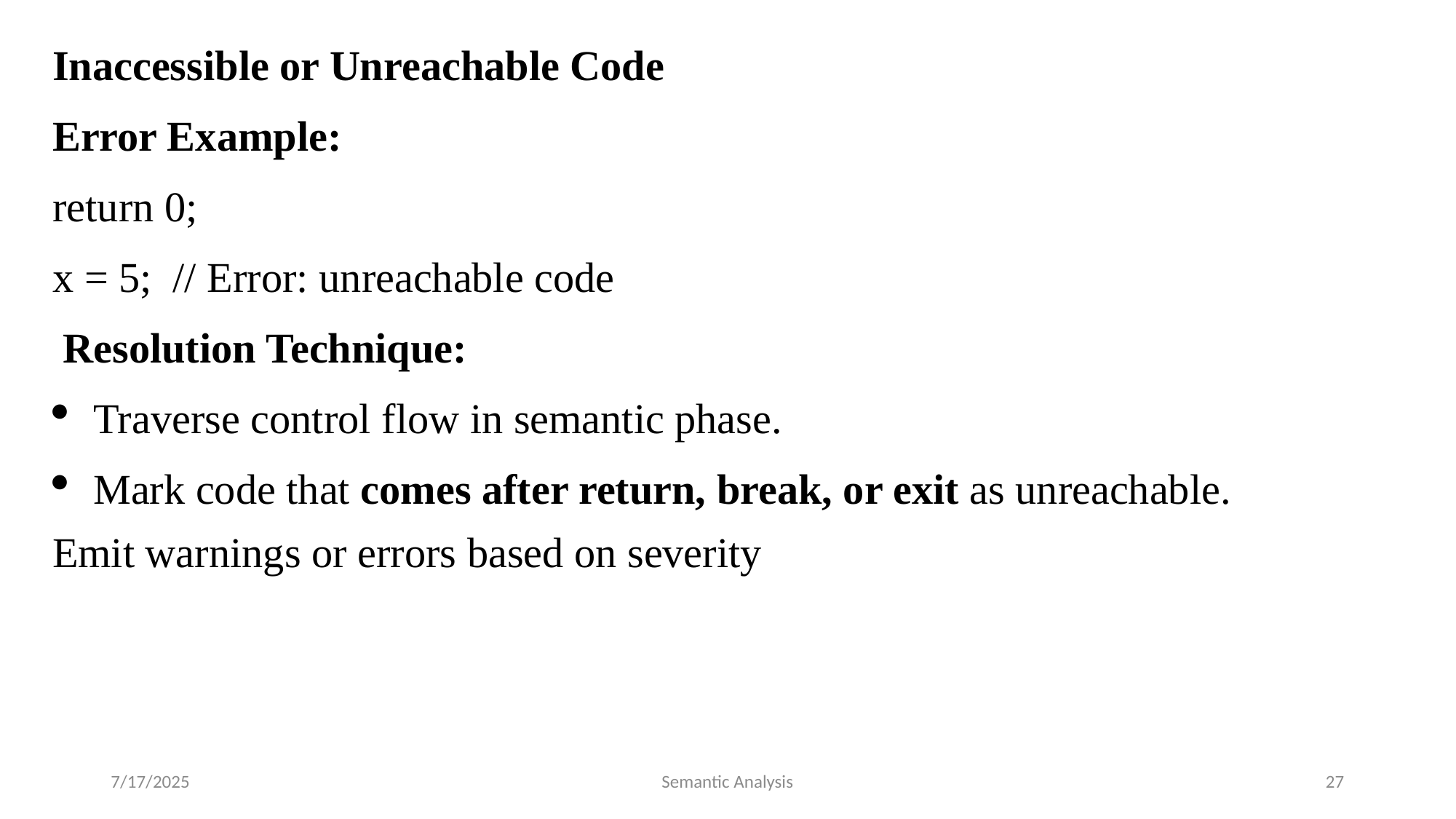

Inaccessible or Unreachable Code
Error Example:
return 0;
x = 5;  // Error: unreachable code
 Resolution Technique:
Traverse control flow in semantic phase.
Mark code that comes after return, break, or exit as unreachable.
Emit warnings or errors based on severity
7/17/2025
Semantic Analysis
27